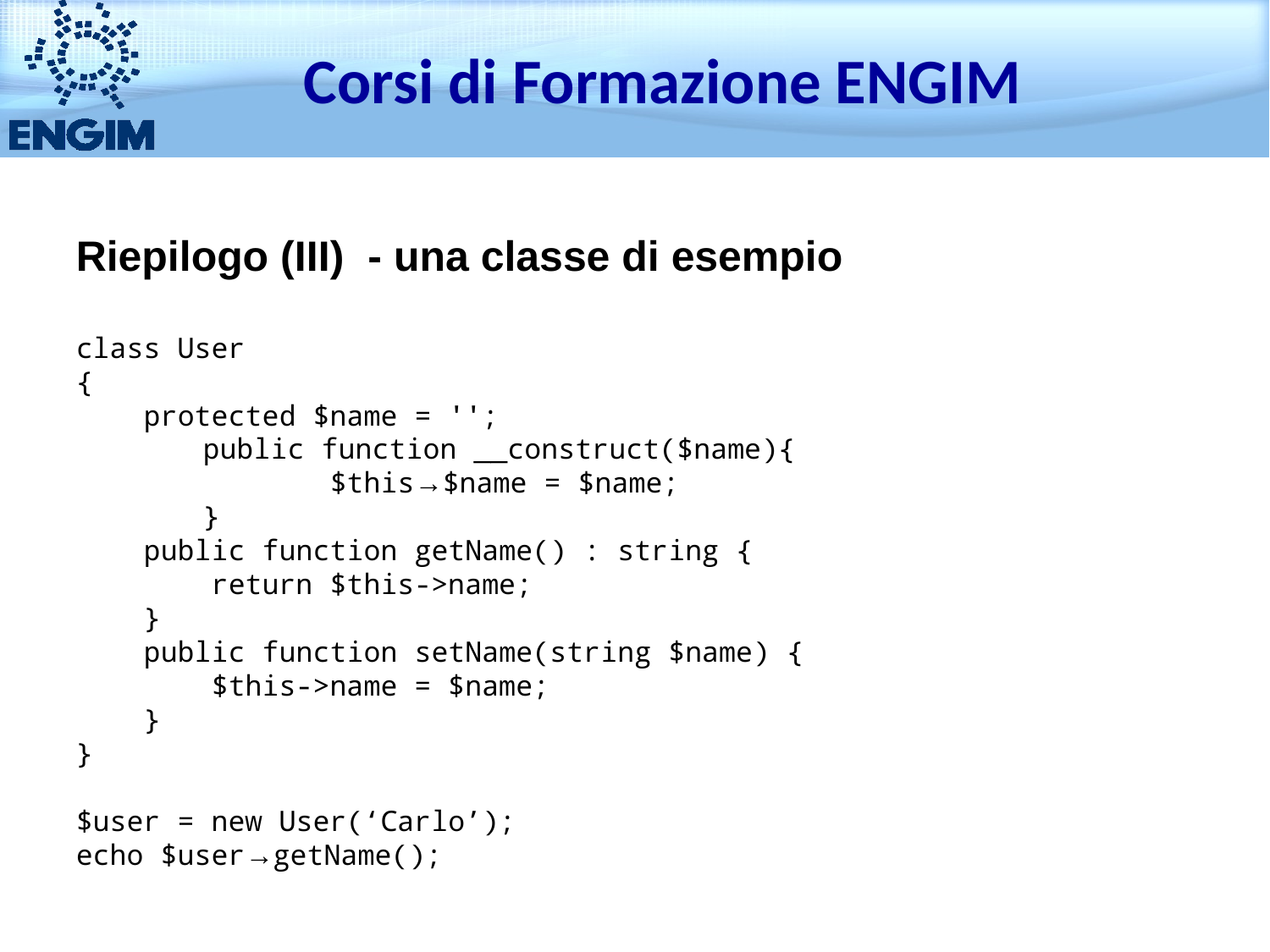

Corsi di Formazione ENGIM
Riepilogo (III)  - una classe di esempio

class User
{
    protected $name = '';
	public function __construct($name){
		$this→$name = $name;
	}
    public function getName() : string {
        return $this->name;
    }
    public function setName(string $name) {
        $this->name = $name;
    }
}

$user = new User(‘Carlo’);
echo $user→getName();